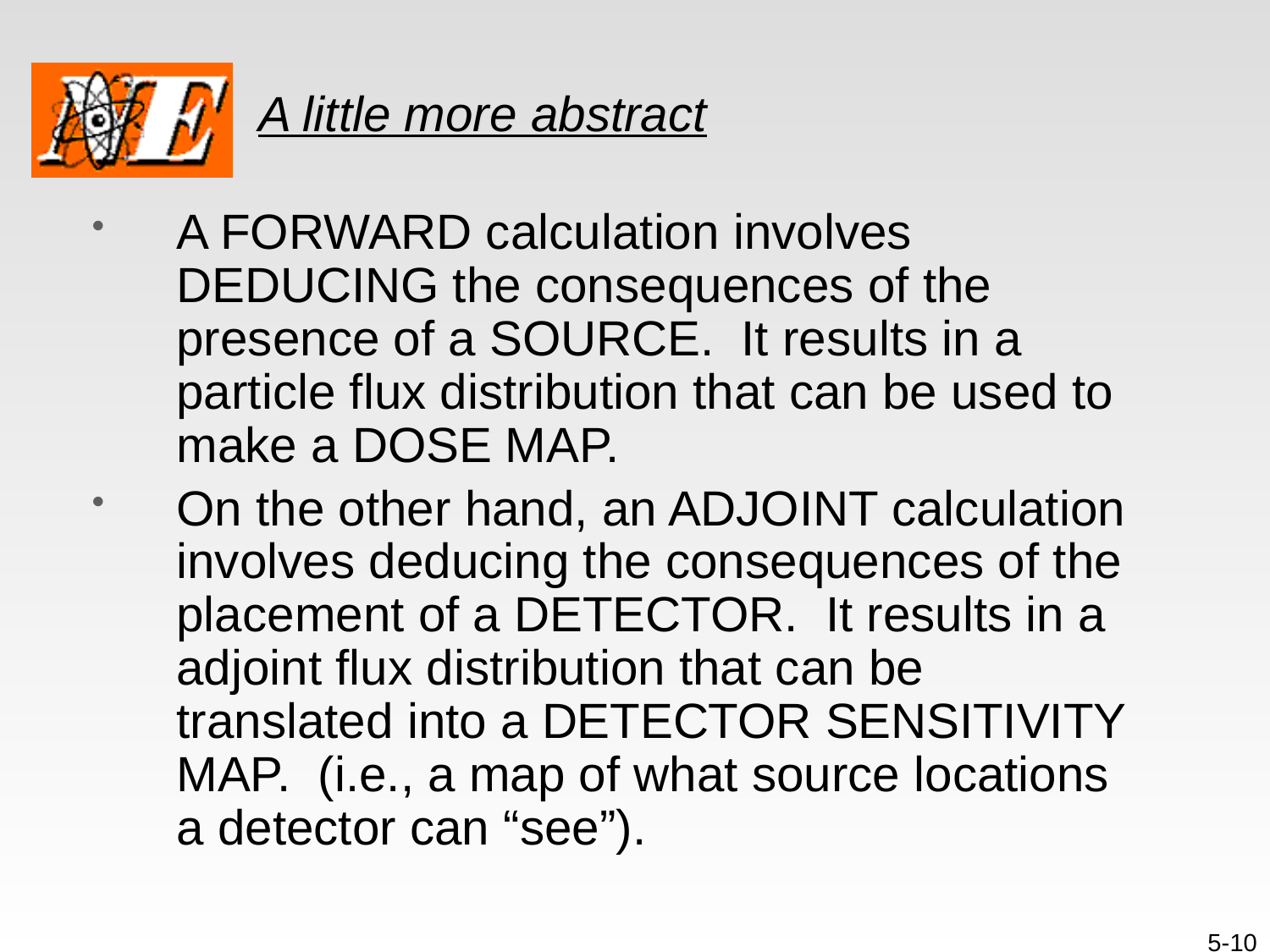

# A little more abstract
A FORWARD calculation involves DEDUCING the consequences of the presence of a SOURCE.  It results in a particle flux distribution that can be used to make a DOSE MAP.
On the other hand, an ADJOINT calculation involves deducing the consequences of the placement of a DETECTOR.  It results in a adjoint flux distribution that can be translated into a DETECTOR SENSITIVITY MAP.  (i.e., a map of what source locations a detector can “see”).
5-10